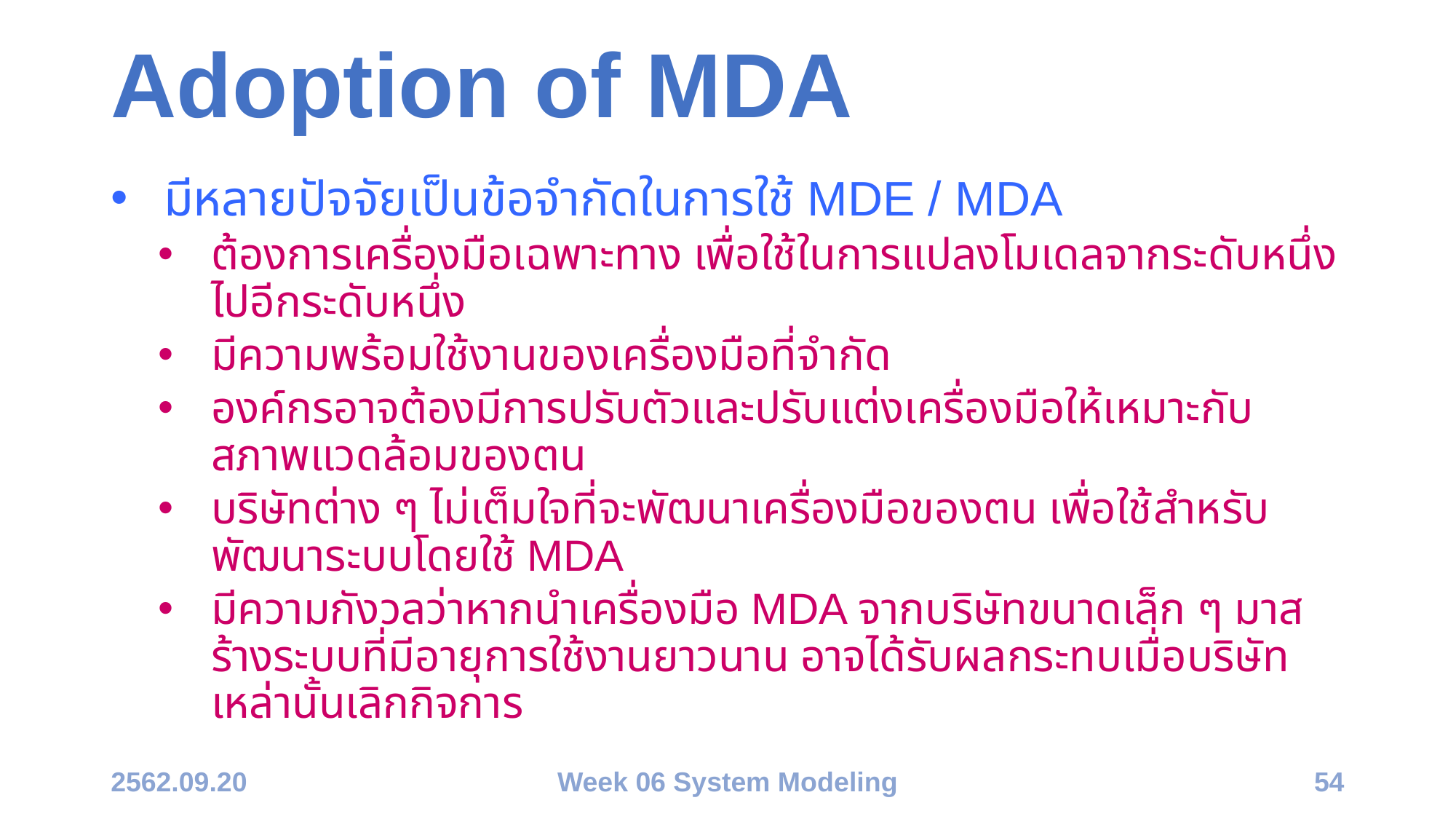

# Adoption of MDA
มีหลายปัจจัยเป็นข้อจำกัดในการใช้ MDE / MDA
ต้องการเครื่องมือเฉพาะทาง เพื่อใช้ในการแปลงโมเดลจากระดับหนึ่งไปอีกระดับหนึ่ง
มีความพร้อมใช้งานของเครื่องมือที่จำกัด
องค์กรอาจต้องมีการปรับตัวและปรับแต่งเครื่องมือให้เหมาะกับสภาพแวดล้อมของตน
บริษัทต่าง ๆ ไม่เต็มใจที่จะพัฒนาเครื่องมือของตน เพื่อใช้สำหรับพัฒนาระบบโดยใช้ MDA
มีความกังวลว่าหากนำเครื่องมือ MDA จากบริษัทขนาดเล็ก ๆ มาสร้างระบบที่มีอายุการใช้งานยาวนาน อาจได้รับผลกระทบเมื่อบริษัทเหล่านั้นเลิกกิจการ
2562.09.20
Week 06 System Modeling
54